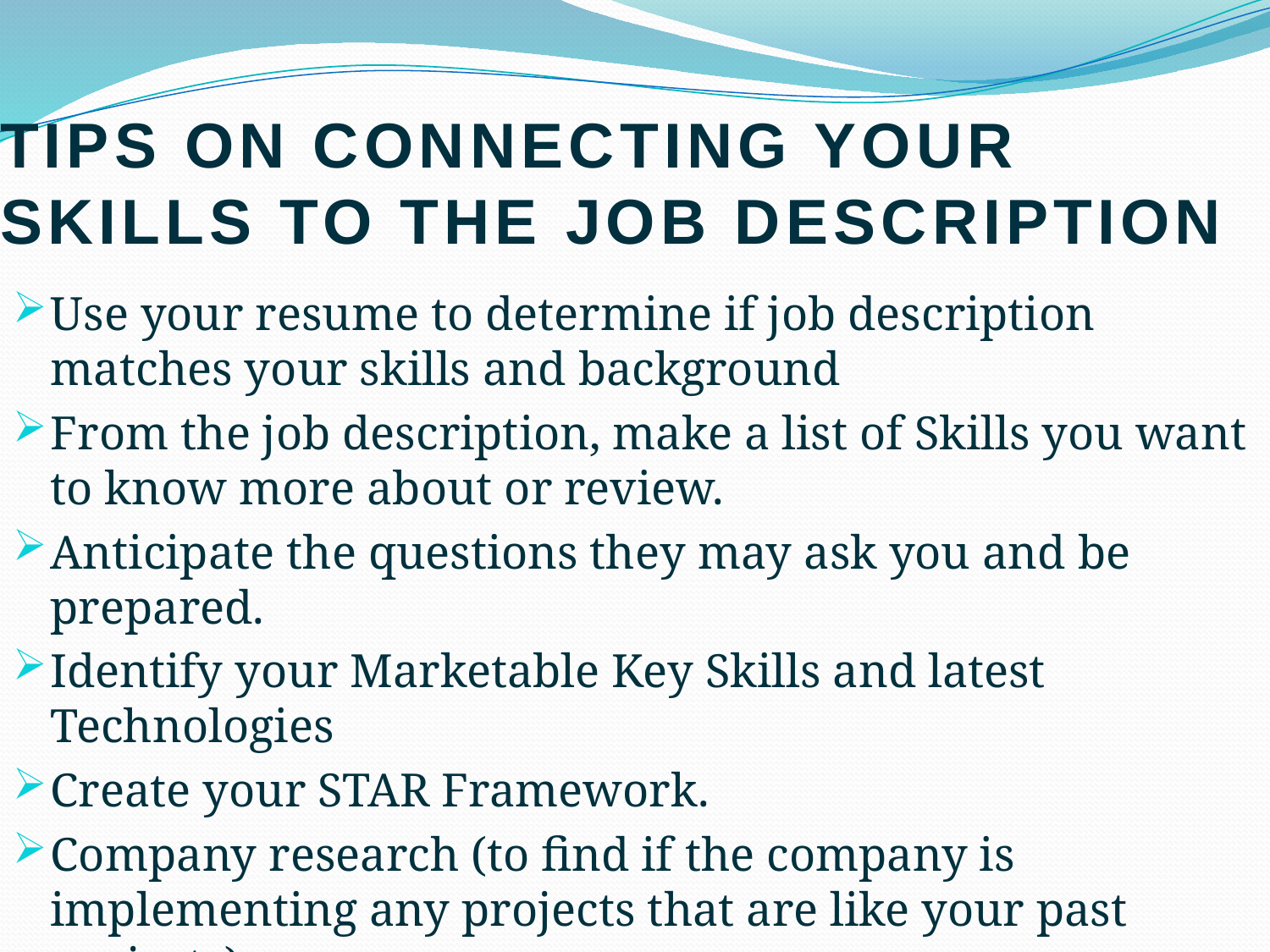

# TIPS ON CONNECTING YOUR SKILLS TO THE JOB DESCRIPTION
Use your resume to determine if job description matches your skills and background
From the job description, make a list of Skills you want to know more about or review.
Anticipate the questions they may ask you and be prepared.
Identify your Marketable Key Skills and latest Technologies
Create your STAR Framework.
Company research (to find if the company is implementing any projects that are like your past projects)